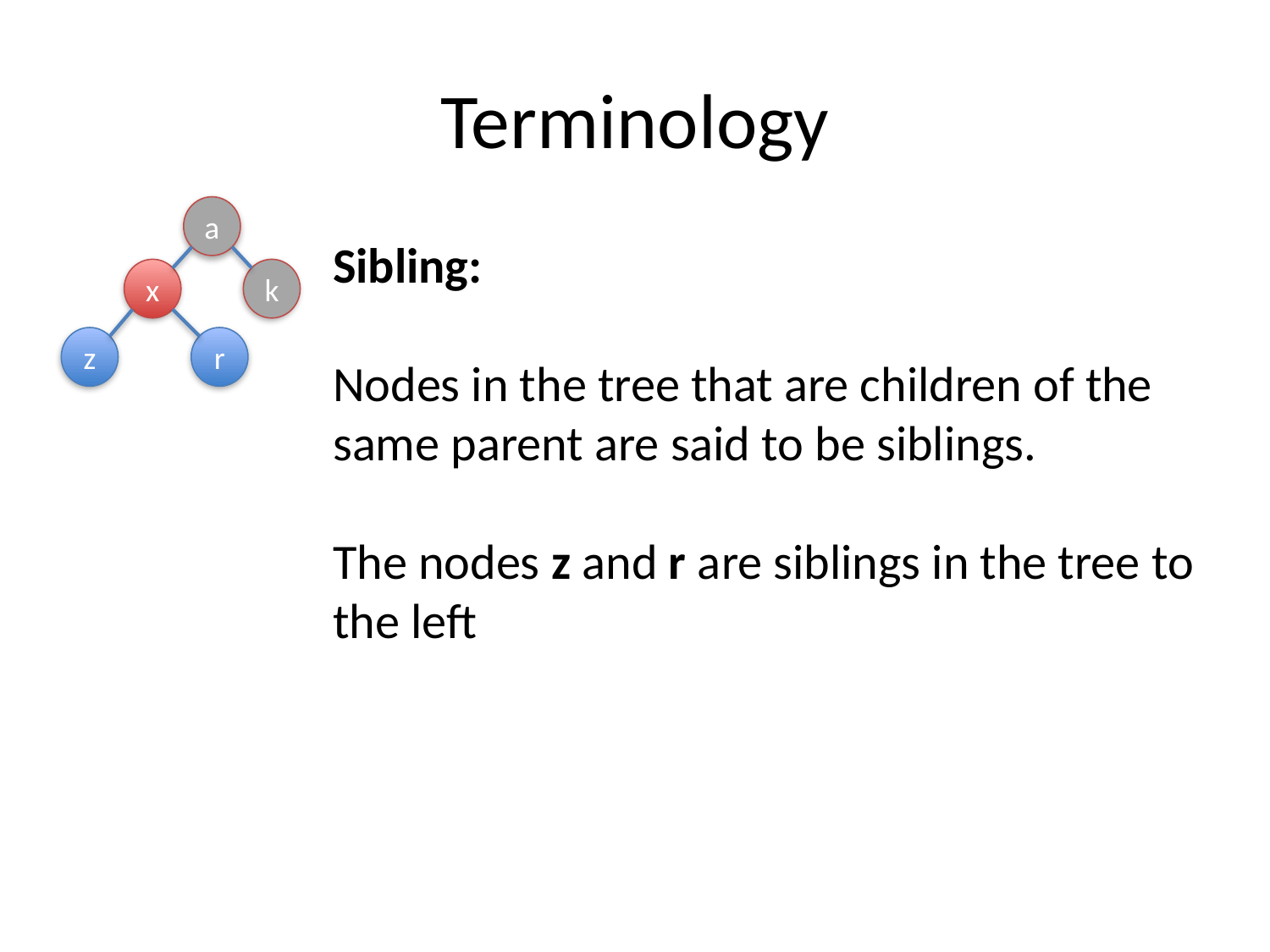

# Terminology
a
Sibling:

Nodes in the tree that are children of the same parent are said to be siblings.

The nodes z and r are siblings in the tree to the left
x
k
z
r